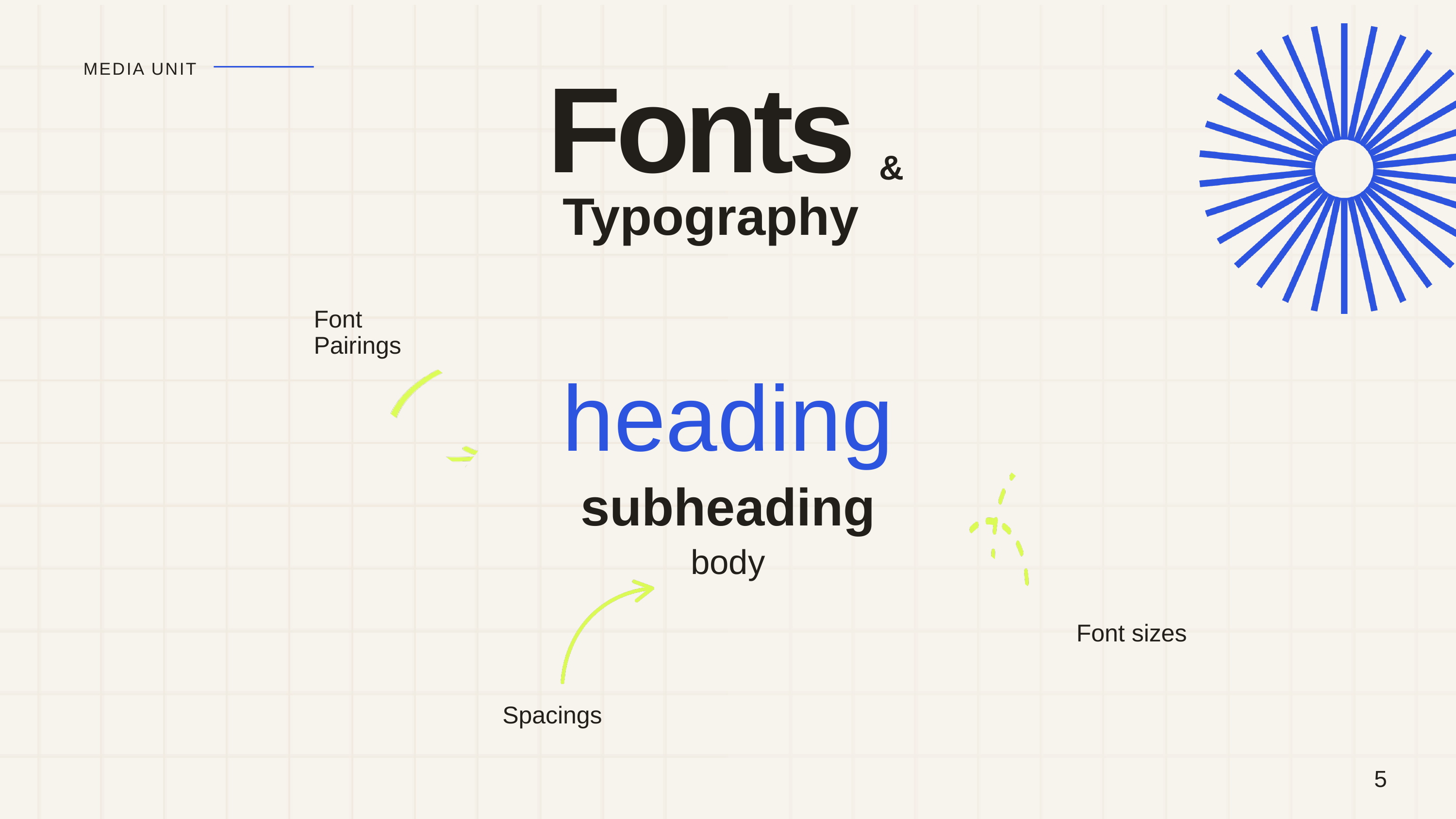

MEDIA UNIT
Fonts

&
Typography
Font
Pairings
heading

subheading

body

Font sizes
Spacings
5